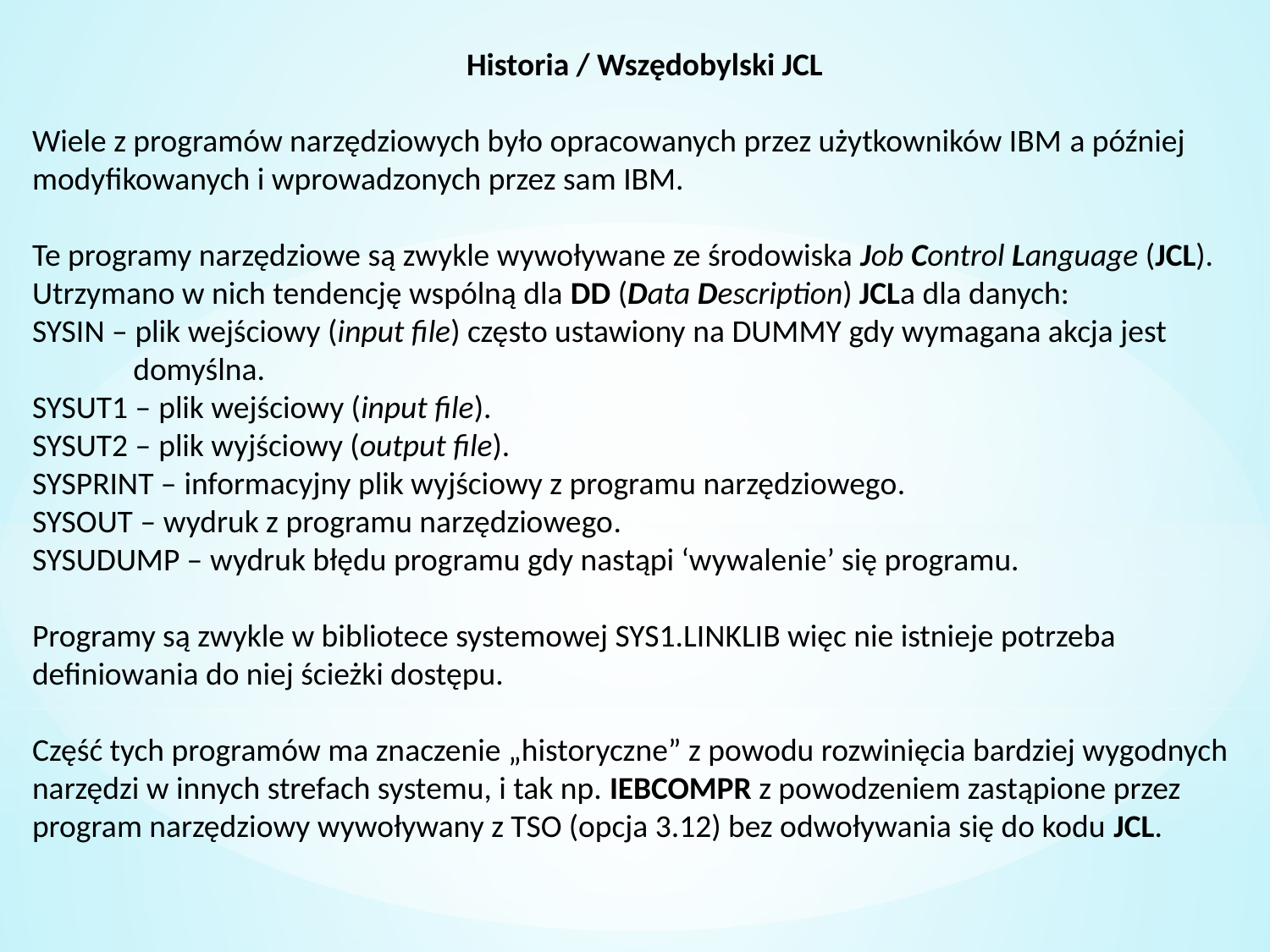

Historia / Wszędobylski JCL

Wiele z programów narzędziowych było opracowanych przez użytkowników IBM a później
modyfikowanych i wprowadzonych przez sam IBM.

Te programy narzędziowe są zwykle wywoływane ze środowiska Job Control Language (JCL).
Utrzymano w nich tendencję wspólną dla DD (Data Description) JCLa dla danych:
SYSIN – plik wejściowy (input file) często ustawiony na DUMMY gdy wymagana akcja jest
              domyślna.
SYSUT1 – plik wejściowy (input file).
SYSUT2 – plik wyjściowy (output file).
SYSPRINT – informacyjny plik wyjściowy z programu narzędziowego.
SYSOUT – wydruk z programu narzędziowego.
SYSUDUMP – wydruk błędu programu gdy nastąpi ‘wywalenie’ się programu.

Programy są zwykle w bibliotece systemowej SYS1.LINKLIB więc nie istnieje potrzeba
definiowania do niej ścieżki dostępu.

Część tych programów ma znaczenie „historyczne” z powodu rozwinięcia bardziej wygodnych
narzędzi w innych strefach systemu, i tak np. IEBCOMPR z powodzeniem zastąpione przez
program narzędziowy wywoływany z TSO (opcja 3.12) bez odwoływania się do kodu JCL.